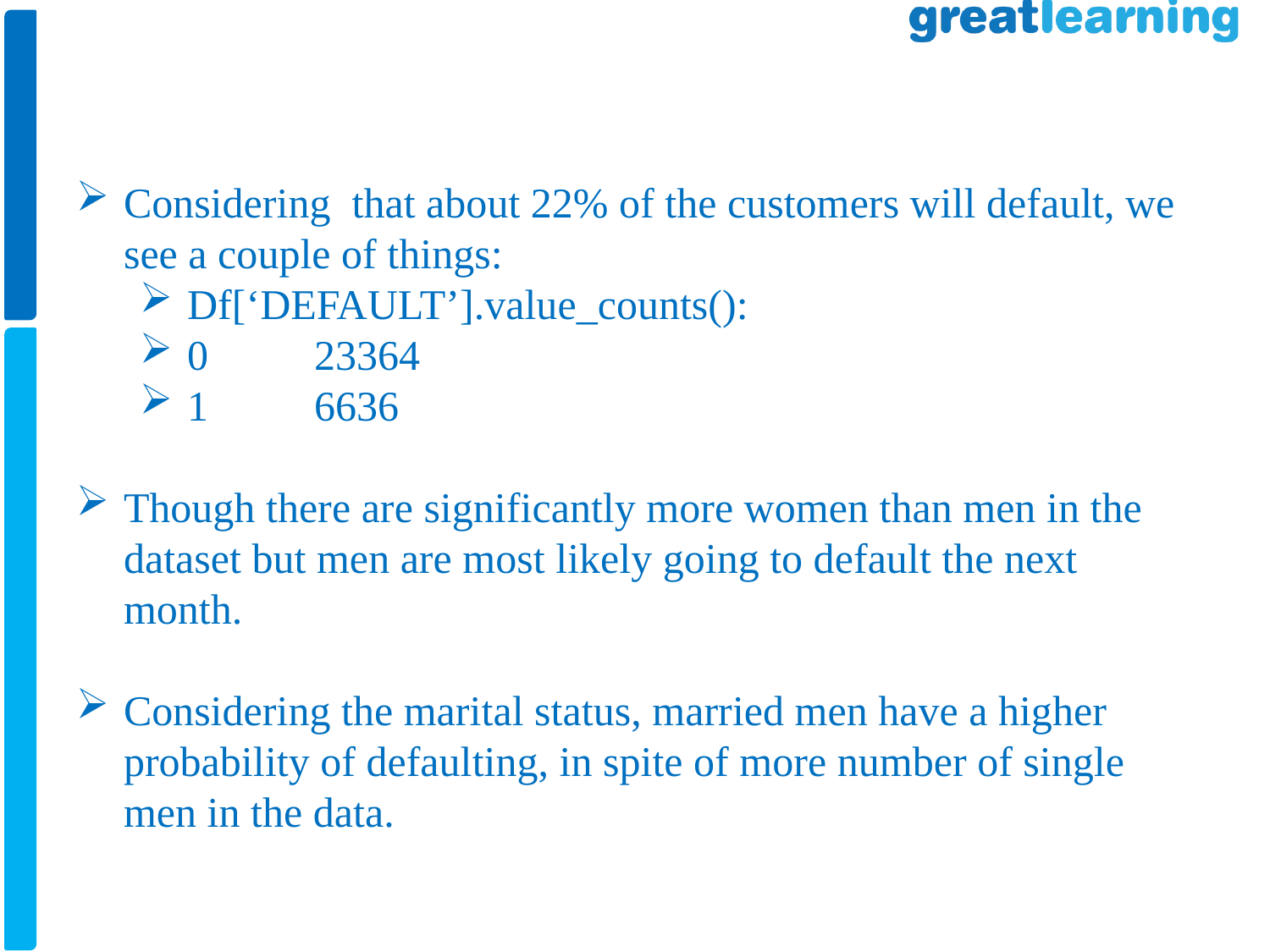

Considering  that about 22% of the customers will default, we see a couple of things:
Df[‘DEFAULT’].value_counts():
0	23364
1	6636

Though there are significantly more women than men in the dataset but men are most likely going to default the next month.

Considering the marital status, married men have a higher probability of defaulting, in spite of more number of single men in the data.